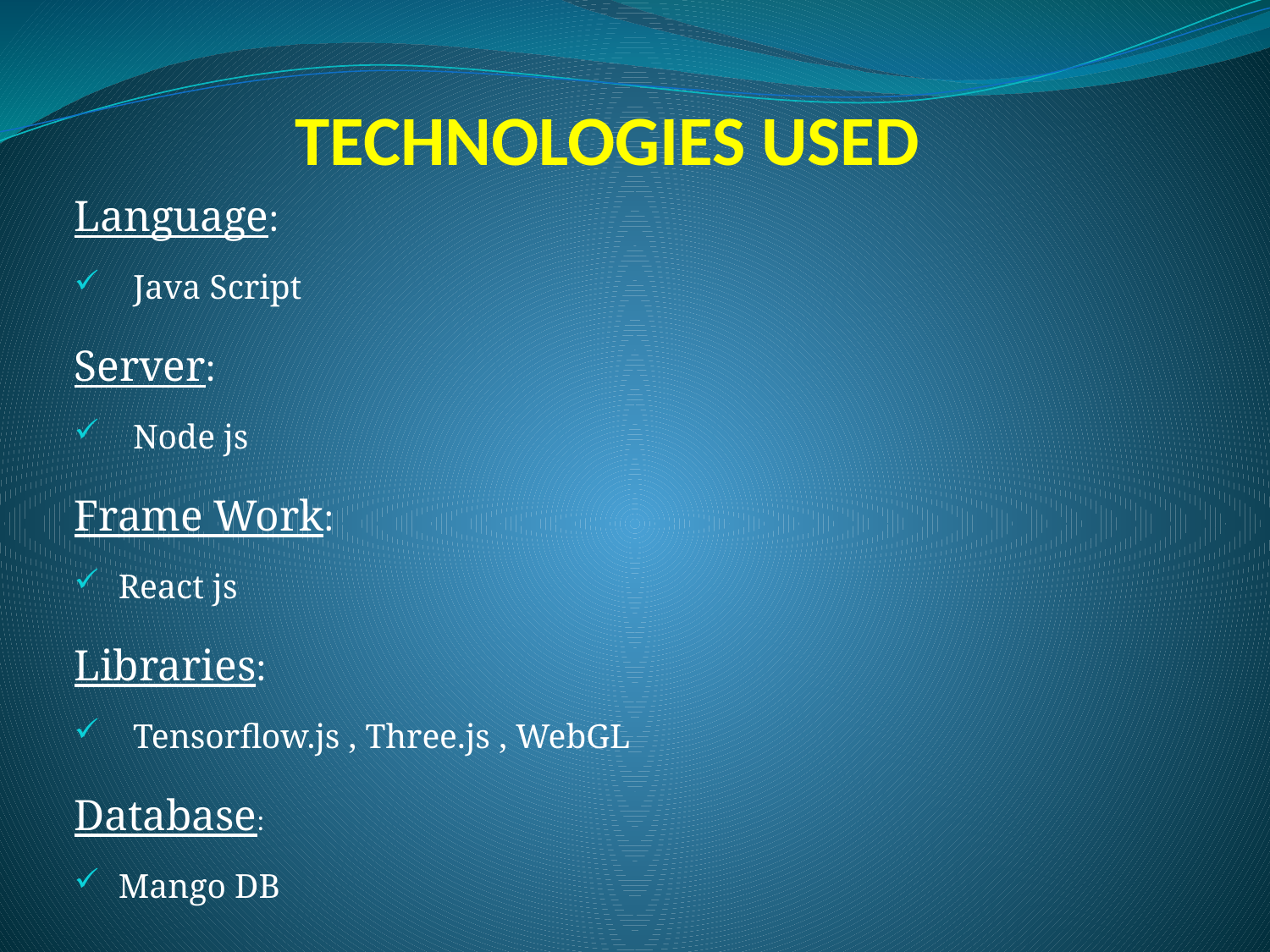

# TECHNOLOGIES USED
Language:
Java Script
Server:
Node js
Frame Work:
React js
Libraries:
Tensorflow.js , Three.js , WebGL
Database:
Mango DB